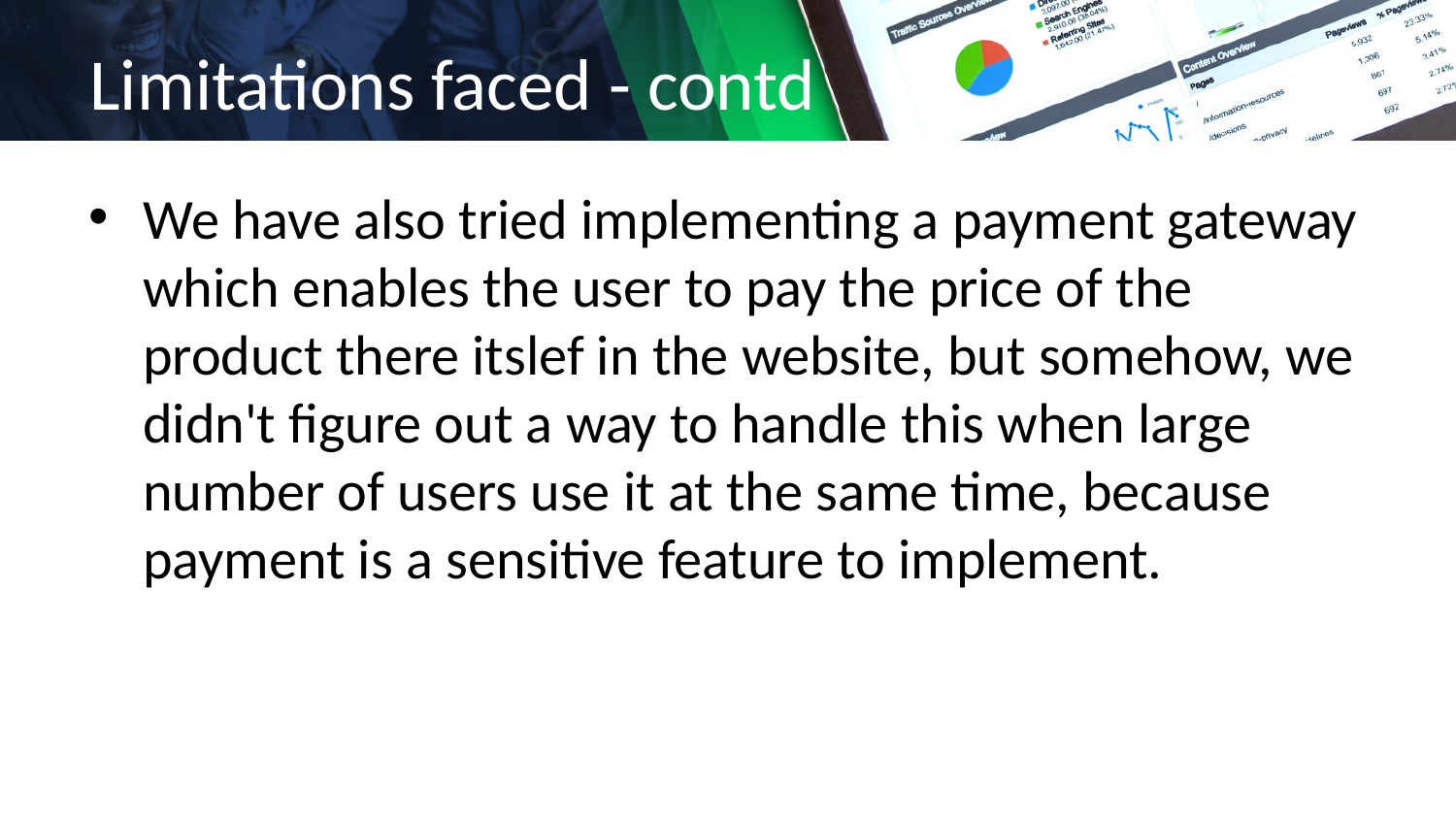

# Limitations faced - contd
We have also tried implementing a payment gateway which enables the user to pay the price of the product there itslef in the website, but somehow, we didn't figure out a way to handle this when large number of users use it at the same time, because payment is a sensitive feature to implement.